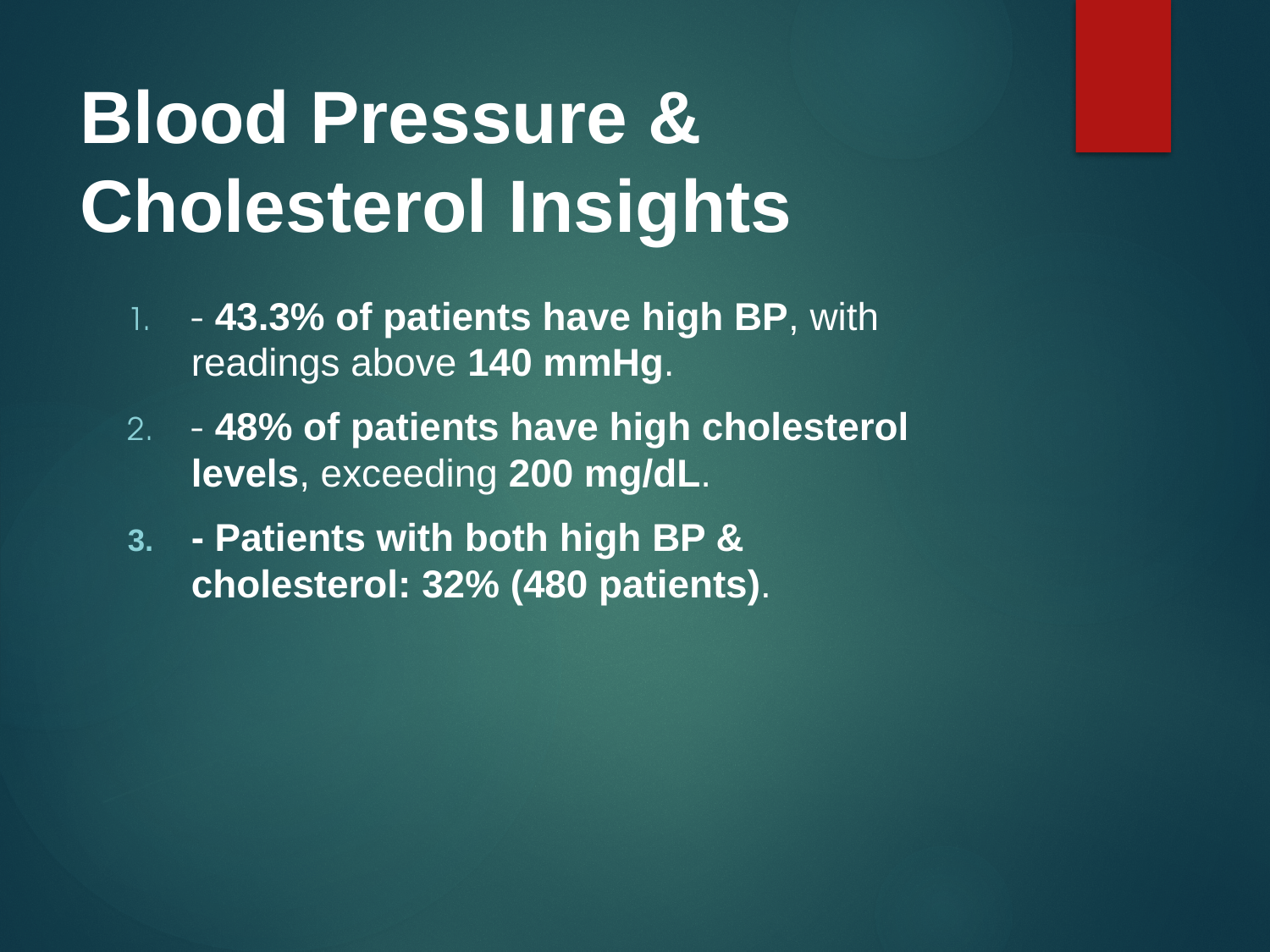

# Blood Pressure & Cholesterol Insights
- 43.3% of patients have high BP, with readings above 140 mmHg.
- 48% of patients have high cholesterol levels, exceeding 200 mg/dL.
- Patients with both high BP & cholesterol: 32% (480 patients).